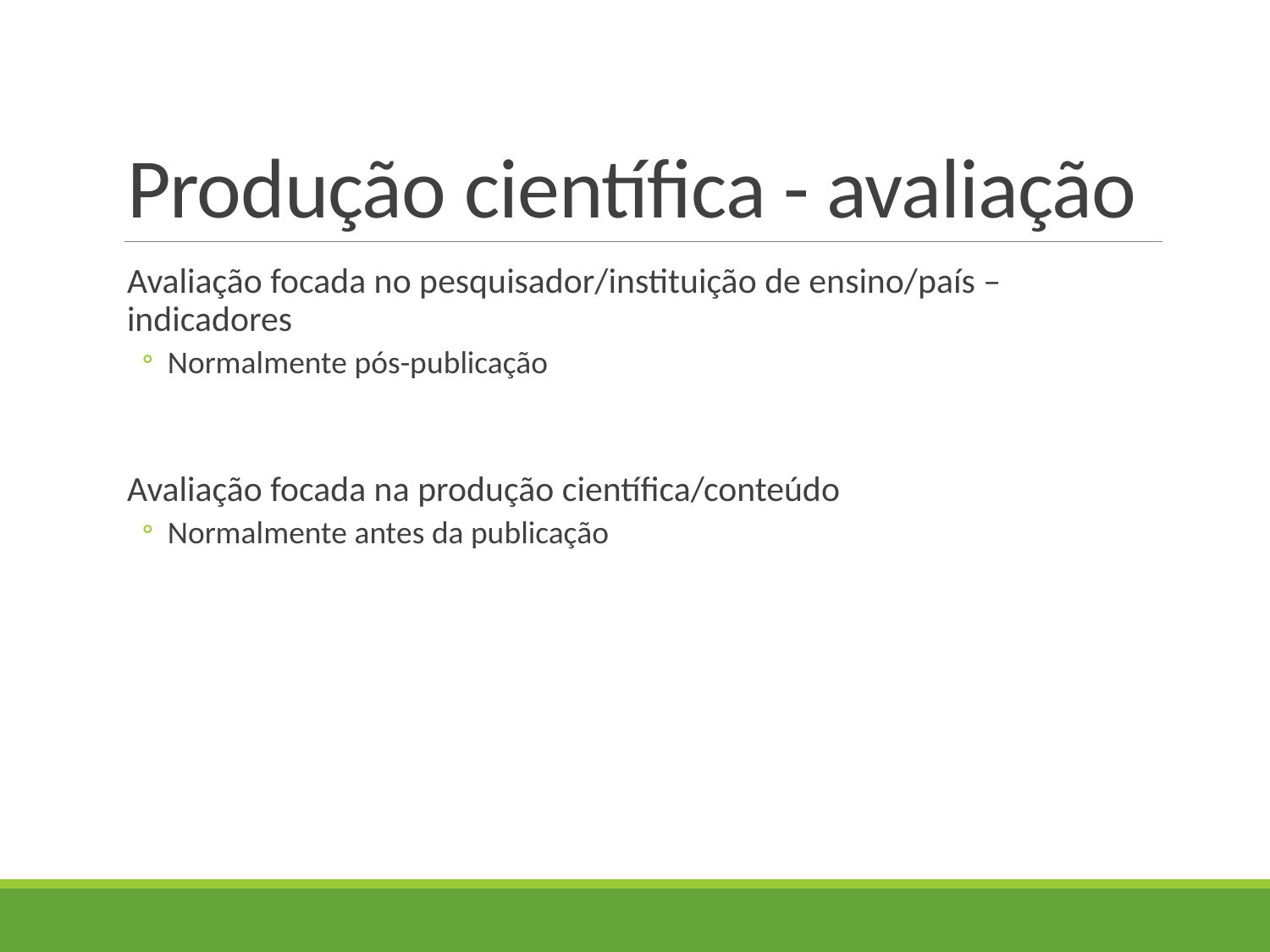

# Produção científica - avaliação
Avaliação focada no pesquisador/instituição de ensino/país – indicadores
Normalmente pós-publicação

Avaliação focada na produção científica/conteúdo
Normalmente antes da publicação